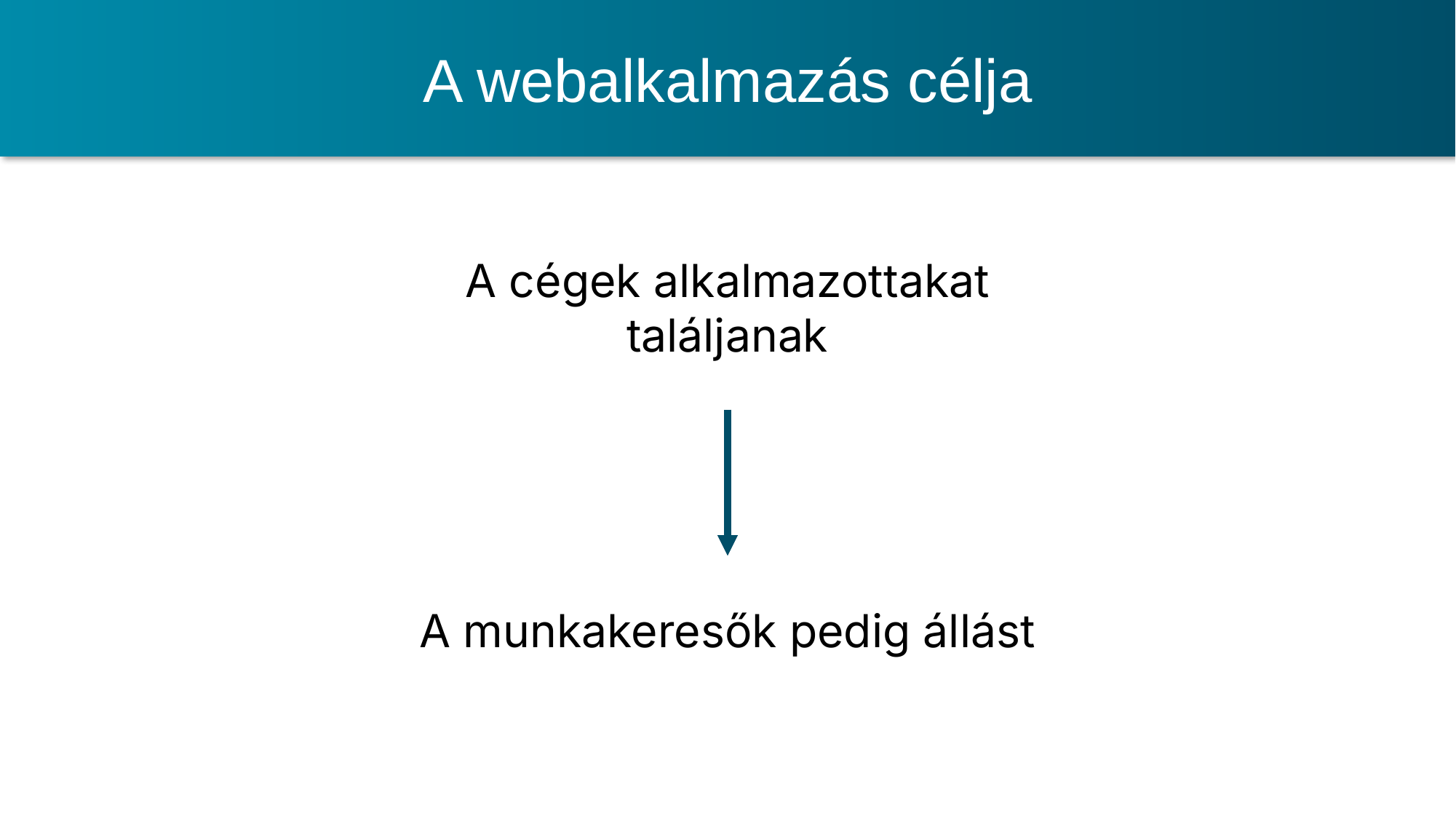

A webalkalmazás célja
A cégek alkalmazottakat találjanak
A munkakeresők pedig állást